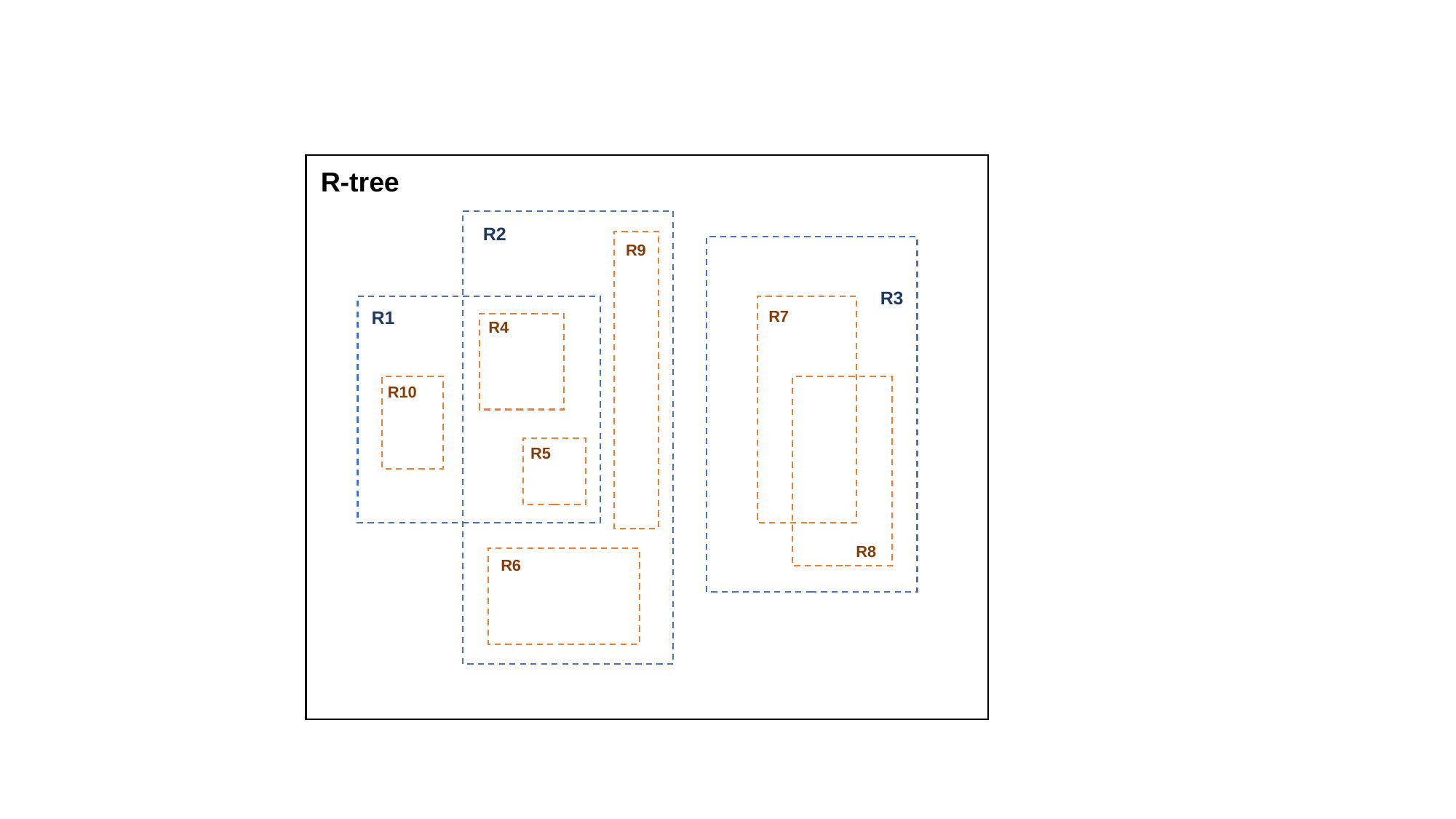

R-tree

R2
R9

R3

R1
R7
R4

R10

R5

R8

R6